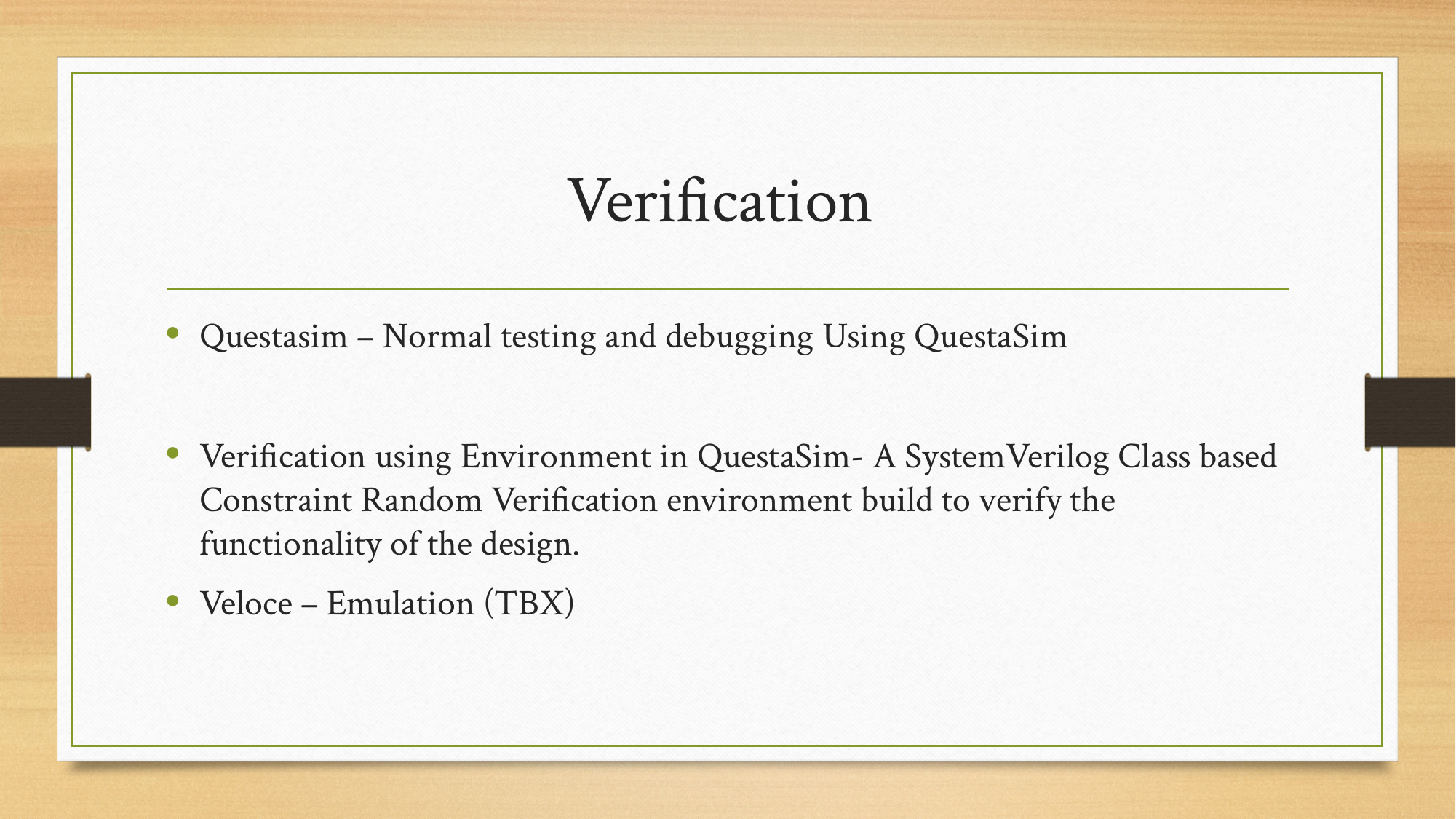

# Verification
Questasim – Normal testing and debugging Using QuestaSim

Verification using Environment in QuestaSim- A SystemVerilog Class based Constraint Random Verification environment build to verify the functionality of the design.
Veloce – Emulation (TBX)